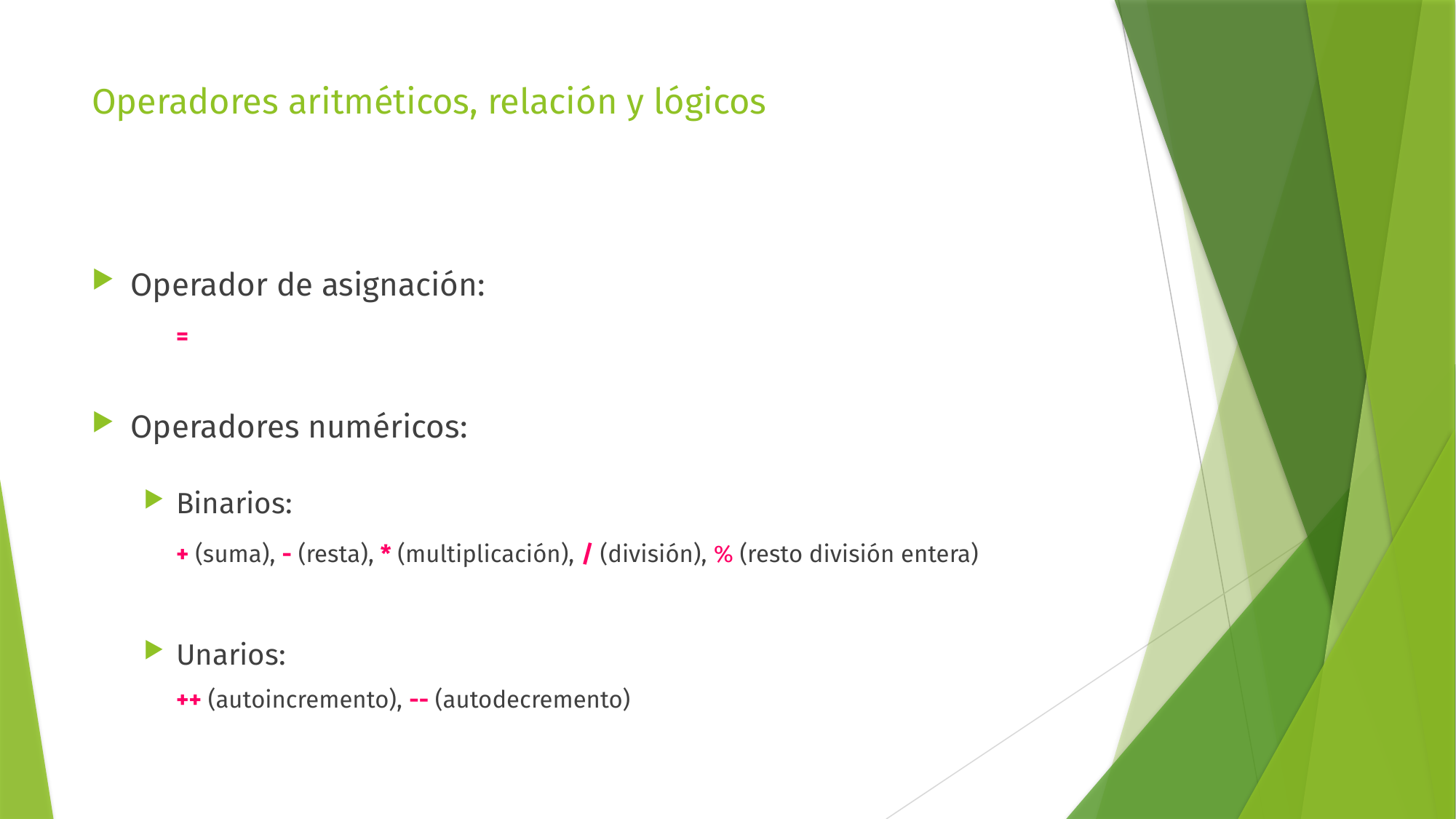

# Operadores aritméticos, relación y lógicos
Operador de asignación:
		=

Operadores numéricos:

Binarios:
		+ (suma), - (resta), * (multiplicación), / (división), % (resto división entera)

Unarios:
	++ (autoincremento), -- (autodecremento)